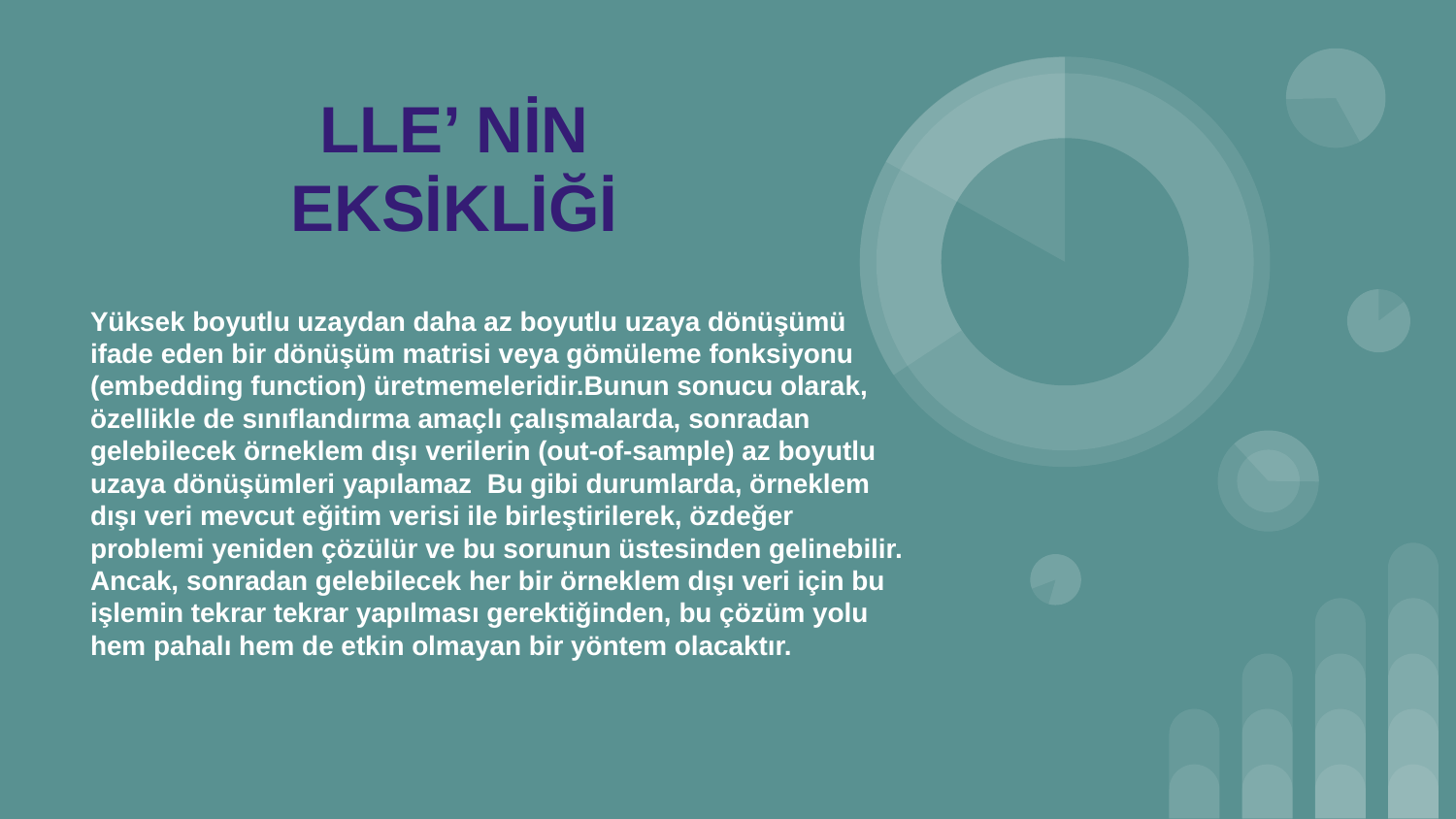

# LLE’ NİN EKSİKLİĞİ
Yüksek boyutlu uzaydan daha az boyutlu uzaya dönüşümü ifade eden bir dönüşüm matrisi veya gömüleme fonksiyonu (embedding function) üretmemeleridir.Bunun sonucu olarak, özellikle de sınıflandırma amaçlı çalışmalarda, sonradan gelebilecek örneklem dışı verilerin (out-of-sample) az boyutlu uzaya dönüşümleri yapılamaz  Bu gibi durumlarda, örneklem dışı veri mevcut eğitim verisi ile birleştirilerek, özdeğer problemi yeniden çözülür ve bu sorunun üstesinden gelinebilir. Ancak, sonradan gelebilecek her bir örneklem dışı veri için bu işlemin tekrar tekrar yapılması gerektiğinden, bu çözüm yolu hem pahalı hem de etkin olmayan bir yöntem olacaktır.